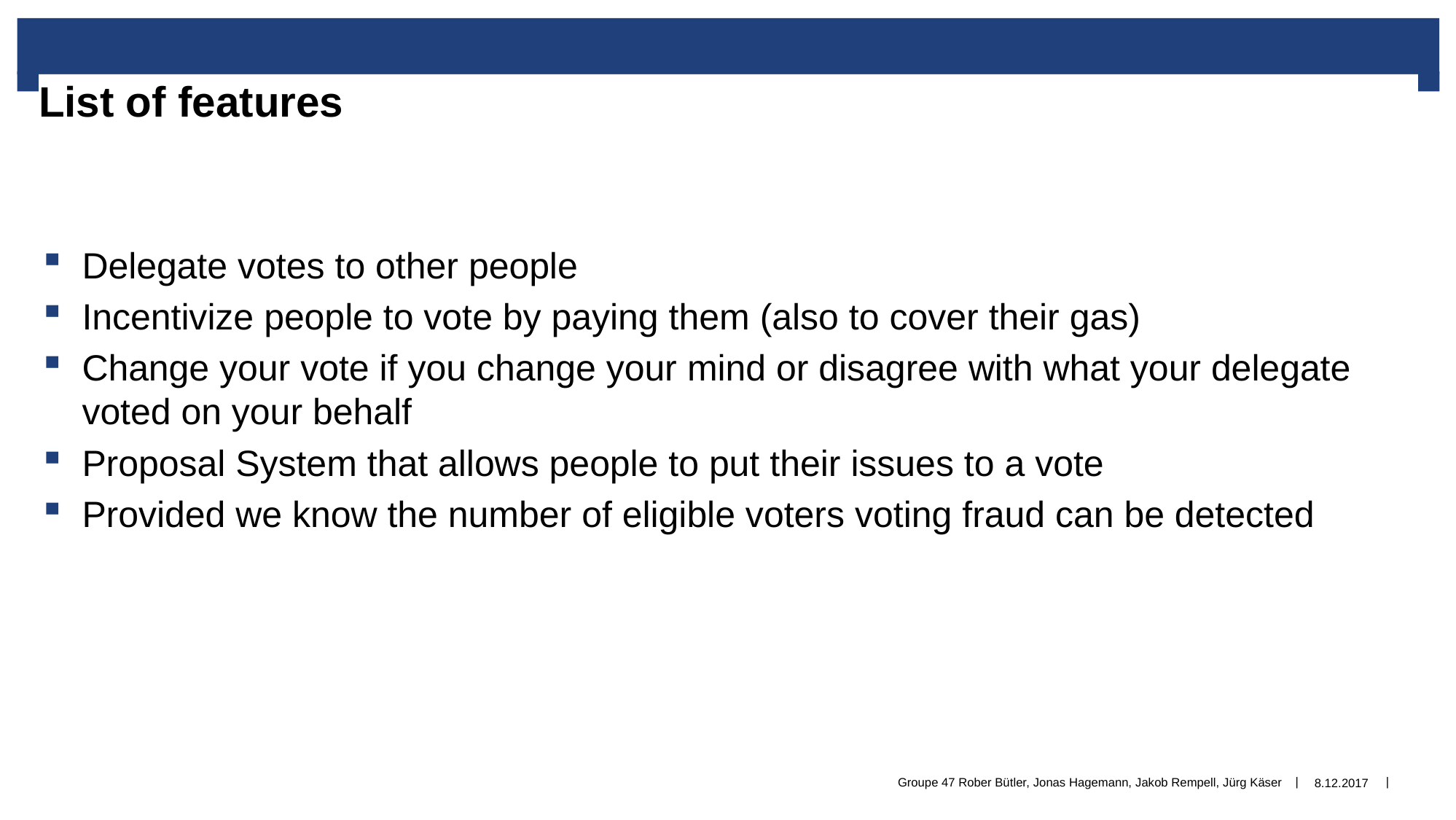

# List of features
Delegate votes to other people
Incentivize people to vote by paying them (also to cover their gas)
Change your vote if you change your mind or disagree with what your delegate voted on your behalf
Proposal System that allows people to put their issues to a vote
Provided we know the number of eligible voters voting fraud can be detected
Groupe 47 Rober Bütler, Jonas Hagemann, Jakob Rempell, Jürg Käser
8.12.2017
7